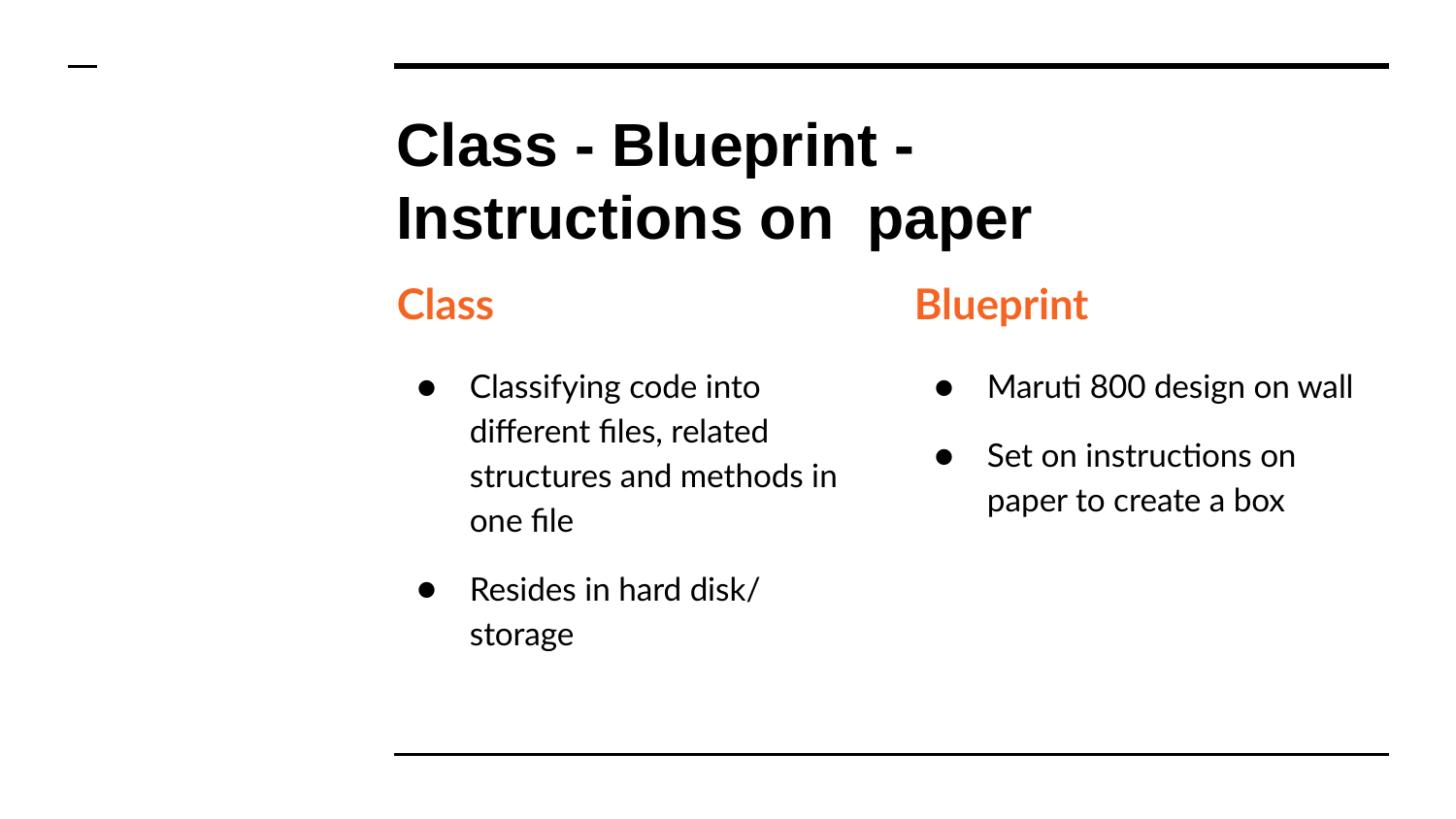

# Class - Blueprint -
Instructions on  paper
Class
Classifying code into different files, related structures and methods in one file
Resides in hard disk/ storage
Blueprint
Maruti 800 design on wall
Set on instructions on paper to create a box